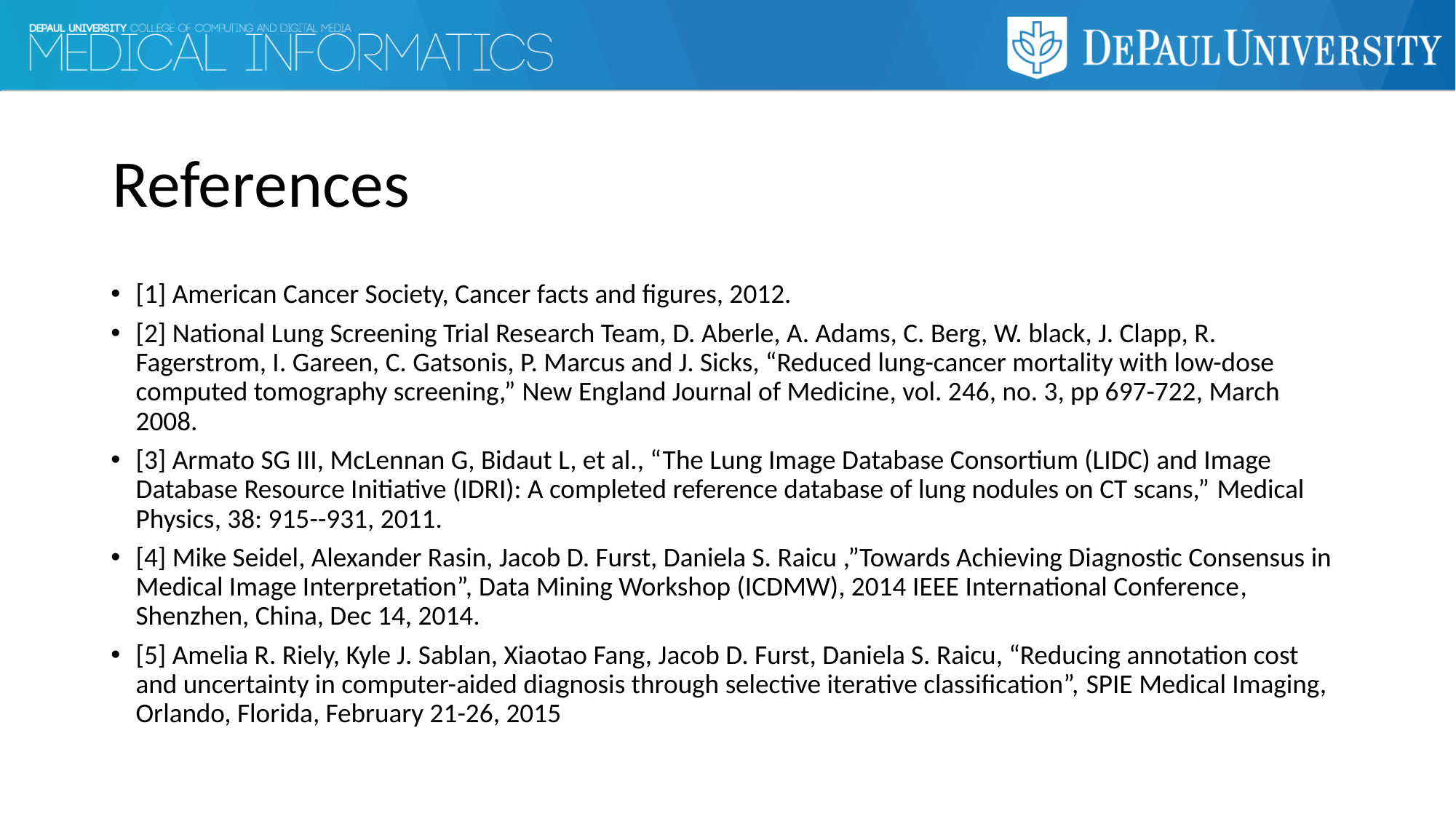

# References
[1] American Cancer Society, Cancer facts and figures, 2012.
[2] National Lung Screening Trial Research Team, D. Aberle, A. Adams, C. Berg, W. black, J. Clapp, R. Fagerstrom, I. Gareen, C. Gatsonis, P. Marcus and J. Sicks, “Reduced lung-cancer mortality with low-dose computed tomography screening,” New England Journal of Medicine, vol. 246, no. 3, pp 697-722, March 2008.
[3] Armato SG III, McLennan G, Bidaut L, et al., “The Lung Image Database Consortium (LIDC) and Image Database Resource Initiative (IDRI): A completed reference database of lung nodules on CT scans,” Medical Physics, 38: 915--931, 2011.
[4] Mike Seidel, Alexander Rasin, Jacob D. Furst, Daniela S. Raicu ,”Towards Achieving Diagnostic Consensus in Medical Image Interpretation”, Data Mining Workshop (ICDMW), 2014 IEEE International Conference, Shenzhen, China, Dec 14, 2014.
[5] Amelia R. Riely, Kyle J. Sablan, Xiaotao Fang, Jacob D. Furst, Daniela S. Raicu, “Reducing annotation cost and uncertainty in computer-aided diagnosis through selective iterative classification”, SPIE Medical Imaging, Orlando, Florida, February 21-26, 2015